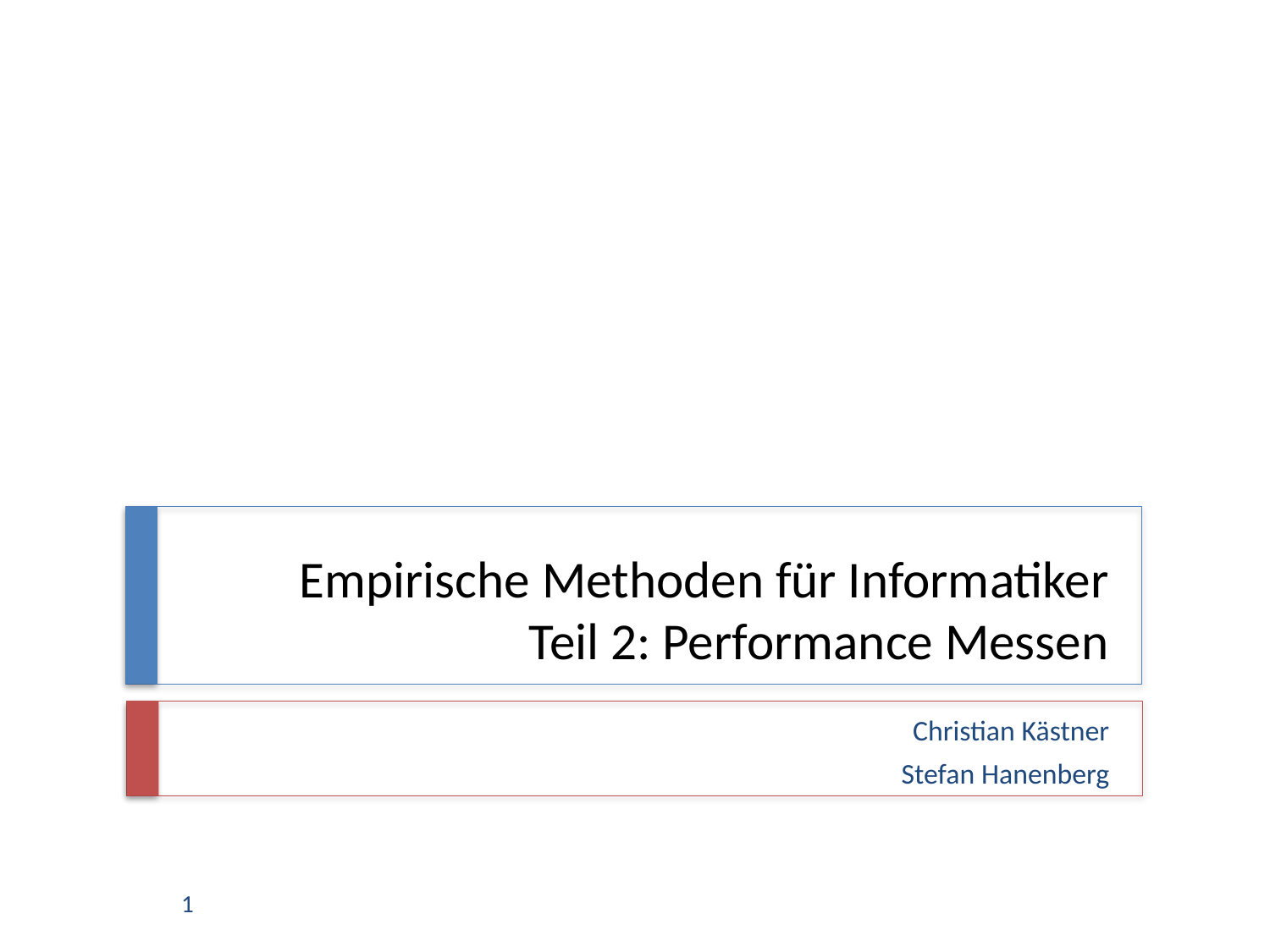

# Empirische Methoden für Informatiker Teil 2: Performance Messen
Christian Kästner
Stefan Hanenberg
1